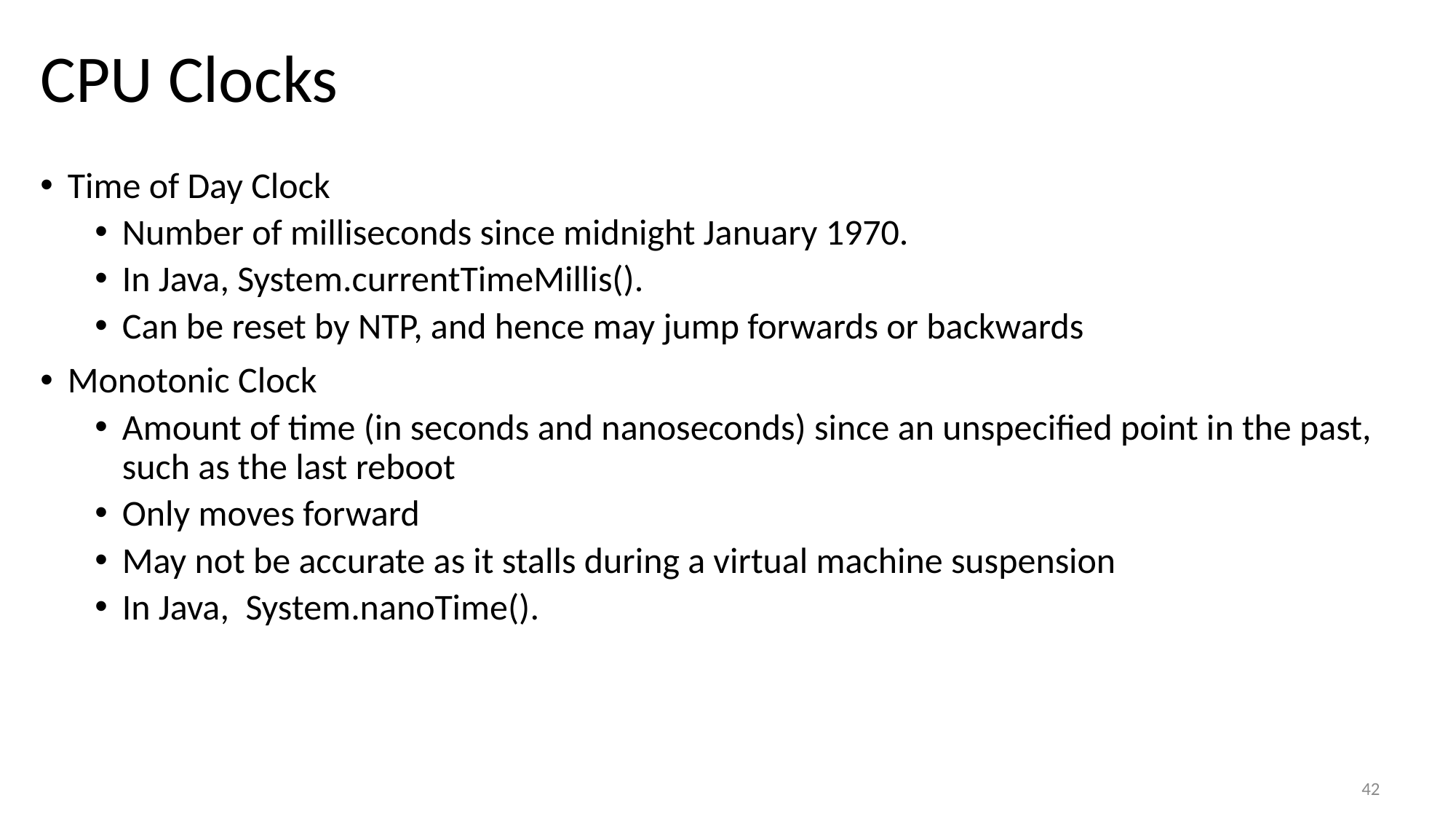

# CPU Clocks
Time of Day Clock
Number of milliseconds since midnight January 1970.
In Java, System.currentTimeMillis().
Can be reset by NTP, and hence may jump forwards or backwards
Monotonic Clock
Amount of time (in seconds and nanoseconds) since an unspecified point in the past, such as the last reboot
Only moves forward
May not be accurate as it stalls during a virtual machine suspension
In Java,  System.nanoTime().